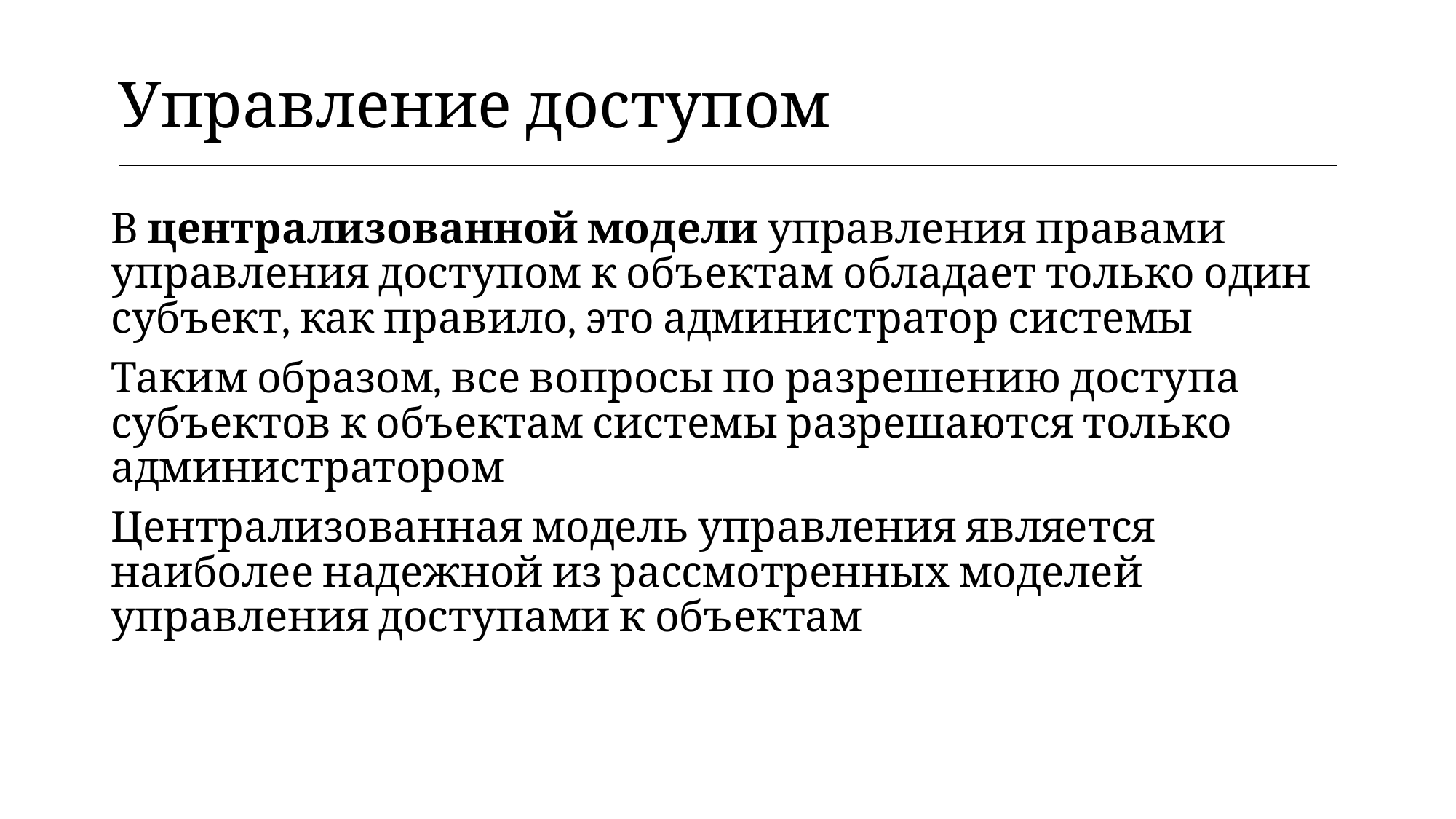

| Управление доступом |
| --- |
В централизованной модели управления правами управления доступом к объектам обладает только один субъект, как правило, это администратор системы
Таким образом, все вопросы по разрешению доступа субъектов к объектам системы разрешаются только администратором
Централизованная модель управления является наиболее надежной из рассмотренных моделей управления доступами к объектам